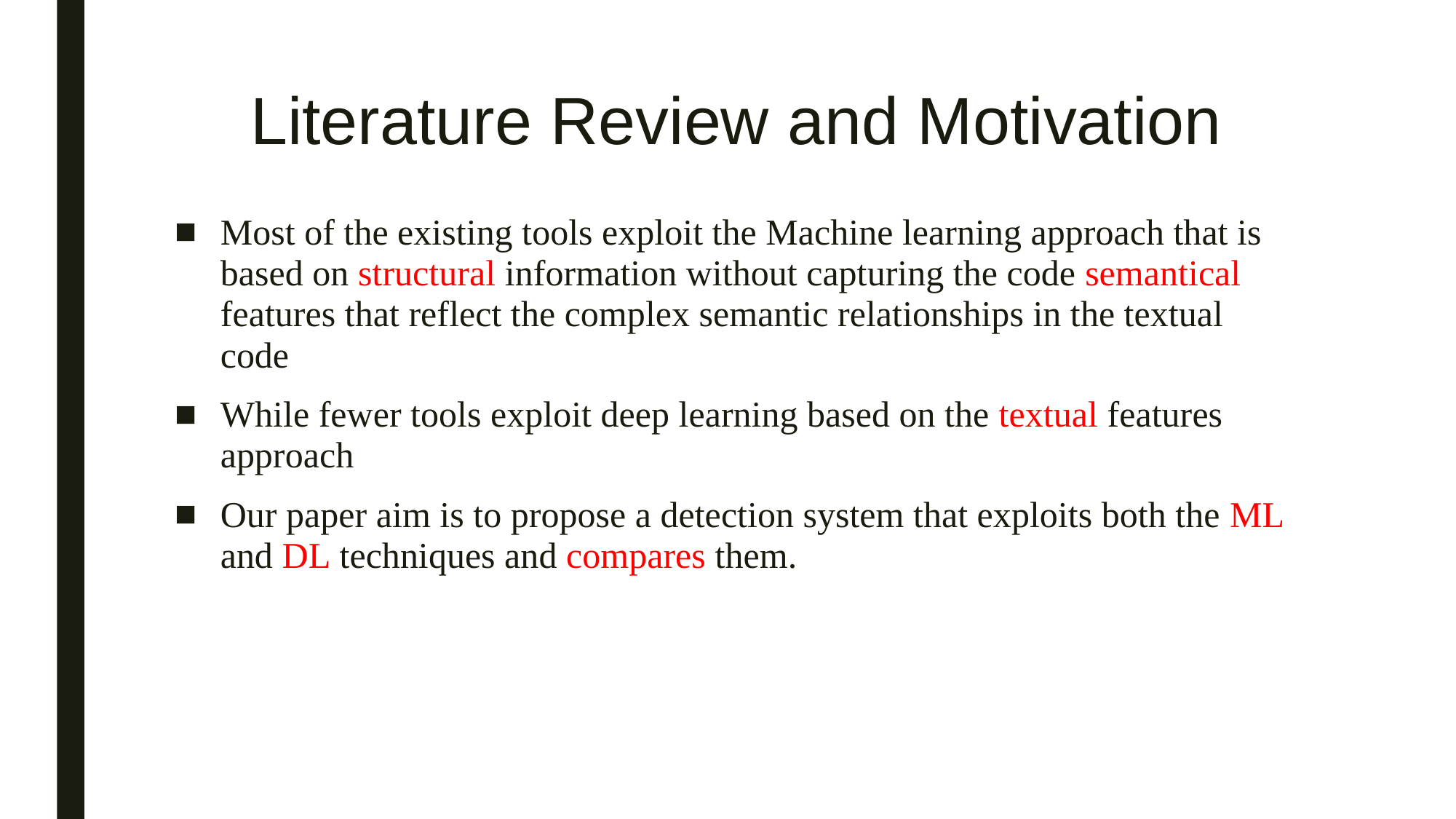

# Literature Review and Motivation
Most of the existing tools exploit the Machine learning approach that is based on structural information without capturing the code semantical features that reflect the complex semantic relationships in the textual code
While fewer tools exploit deep learning based on the textual features approach
Our paper aim is to propose a detection system that exploits both the ML and DL techniques and compares them.